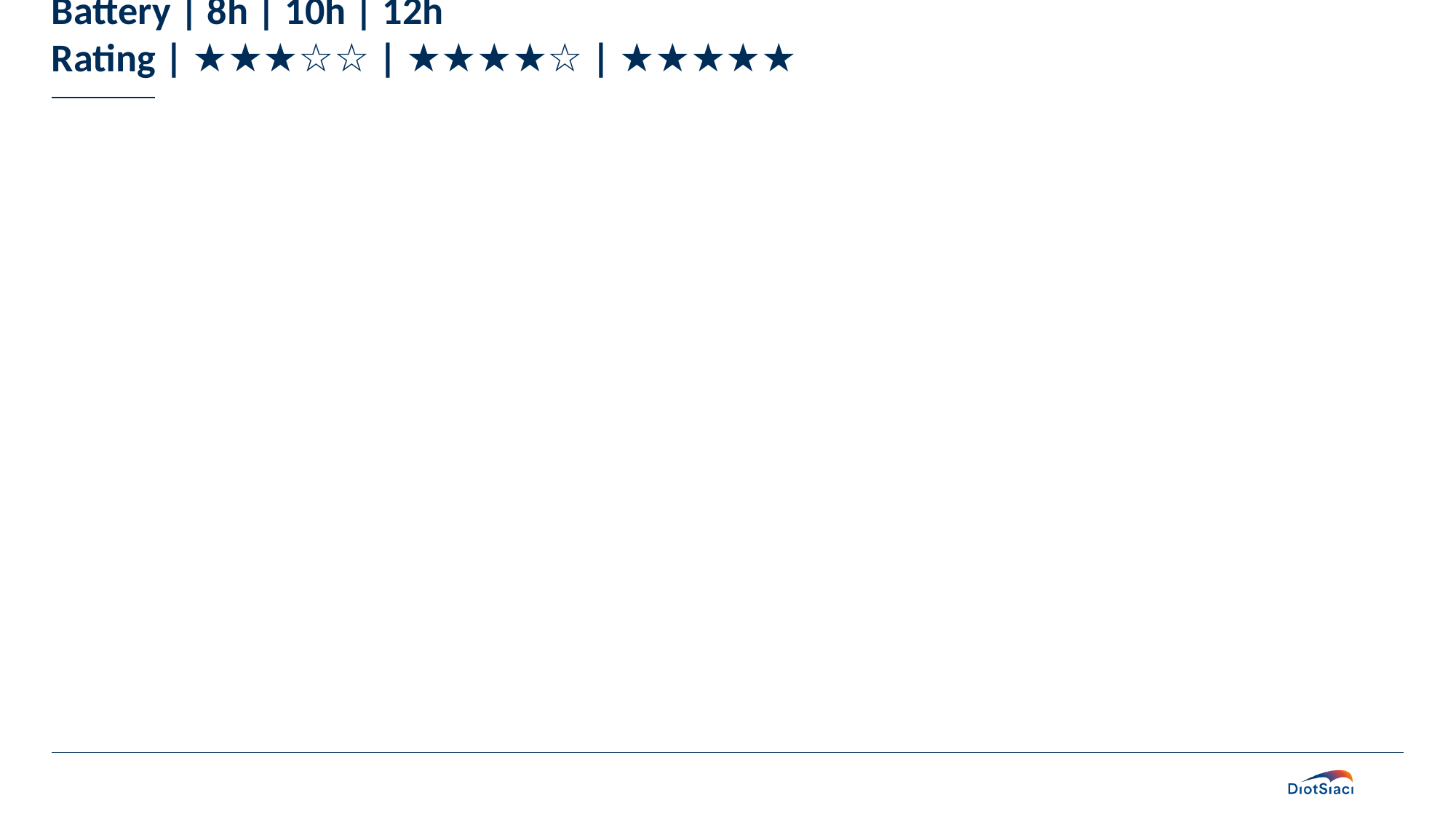

# Table: Feature, Product A, Product B, Product C
Price | $99 | $149 | $199
Storage | 64GB | 128GB | 256GB
Battery | 8h | 10h | 12h
Rating | ★★★☆☆ | ★★★★☆ | ★★★★★